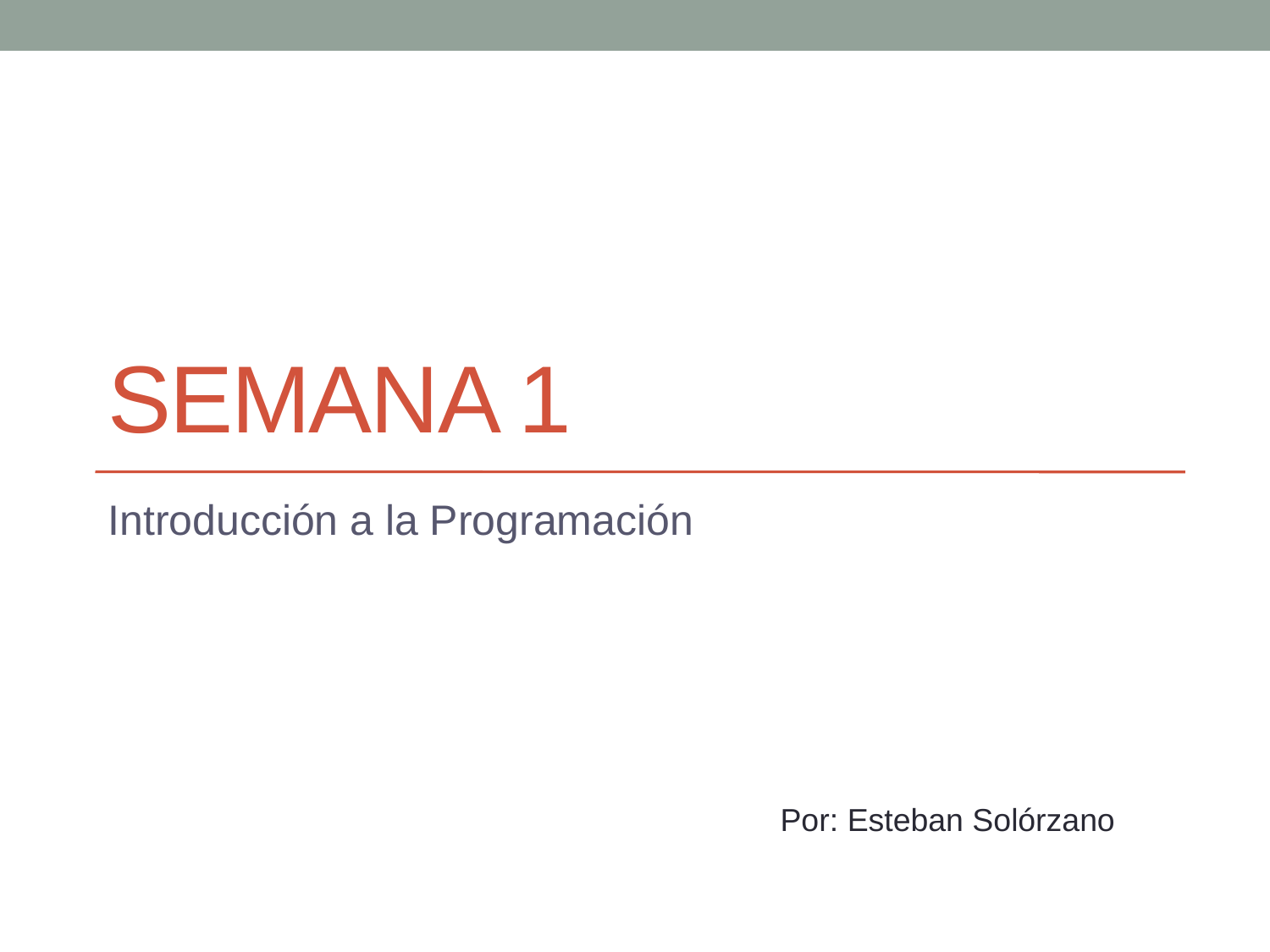

# Semana 1
Introducción a la Programación
Por: Esteban Solórzano